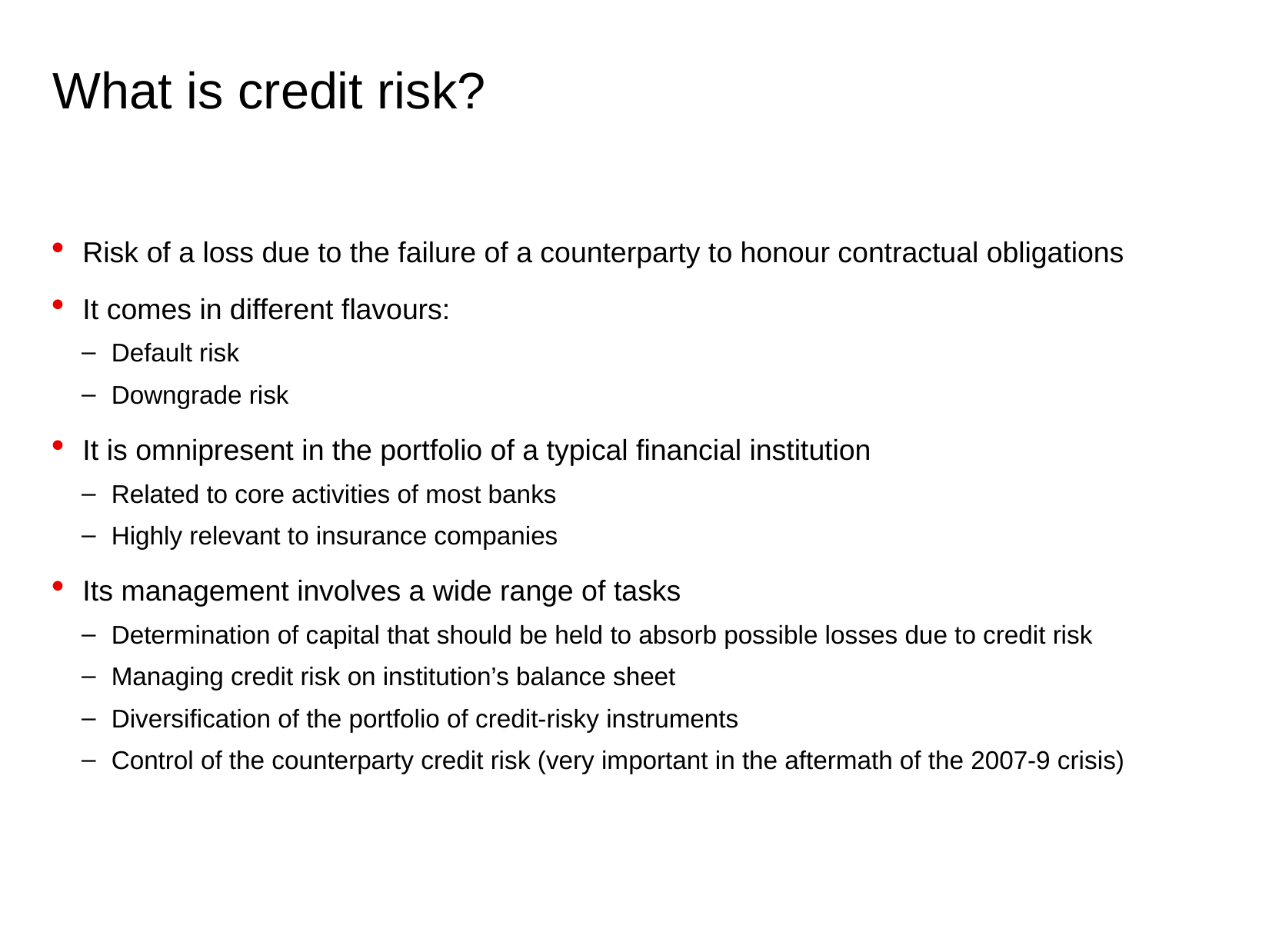

# What is credit risk?
Risk of a loss due to the failure of a counterparty to honour contractual obligations
It comes in different flavours:
Default risk
Downgrade risk
It is omnipresent in the portfolio of a typical financial institution
Related to core activities of most banks
Highly relevant to insurance companies
Its management involves a wide range of tasks
Determination of capital that should be held to absorb possible losses due to credit risk
Managing credit risk on institution’s balance sheet
Diversification of the portfolio of credit-risky instruments
Control of the counterparty credit risk (very important in the aftermath of the 2007-9 crisis)